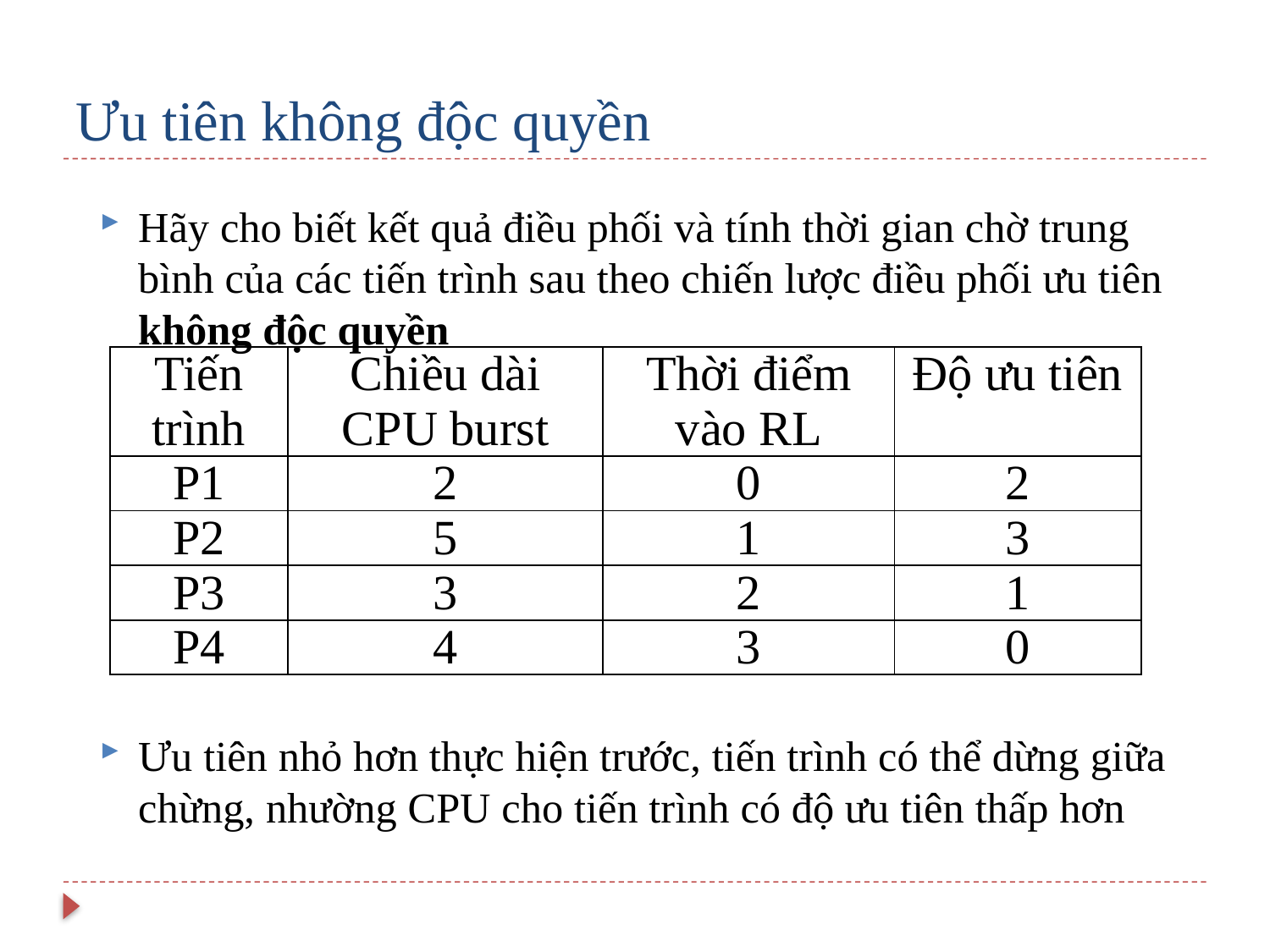

# Ưu tiên không độc quyền
Hãy cho biết kết quả điều phối và tính thời gian chờ trung bình của các tiến trình sau theo chiến lược điều phối ưu tiên không độc quyền

Ưu tiên nhỏ hơn thực hiện trước, tiến trình có thể dừng giữa chừng, nhường CPU cho tiến trình có độ ưu tiên thấp hơn
| Tiến trình | Chiều dài CPU burst | Thời điểm vào RL | Độ ưu tiên |
| --- | --- | --- | --- |
| P1 | 2 | 0 | 2 |
| P2 | 5 | 1 | 3 |
| P3 | 3 | 2 | 1 |
| P4 | 4 | 3 | 0 |